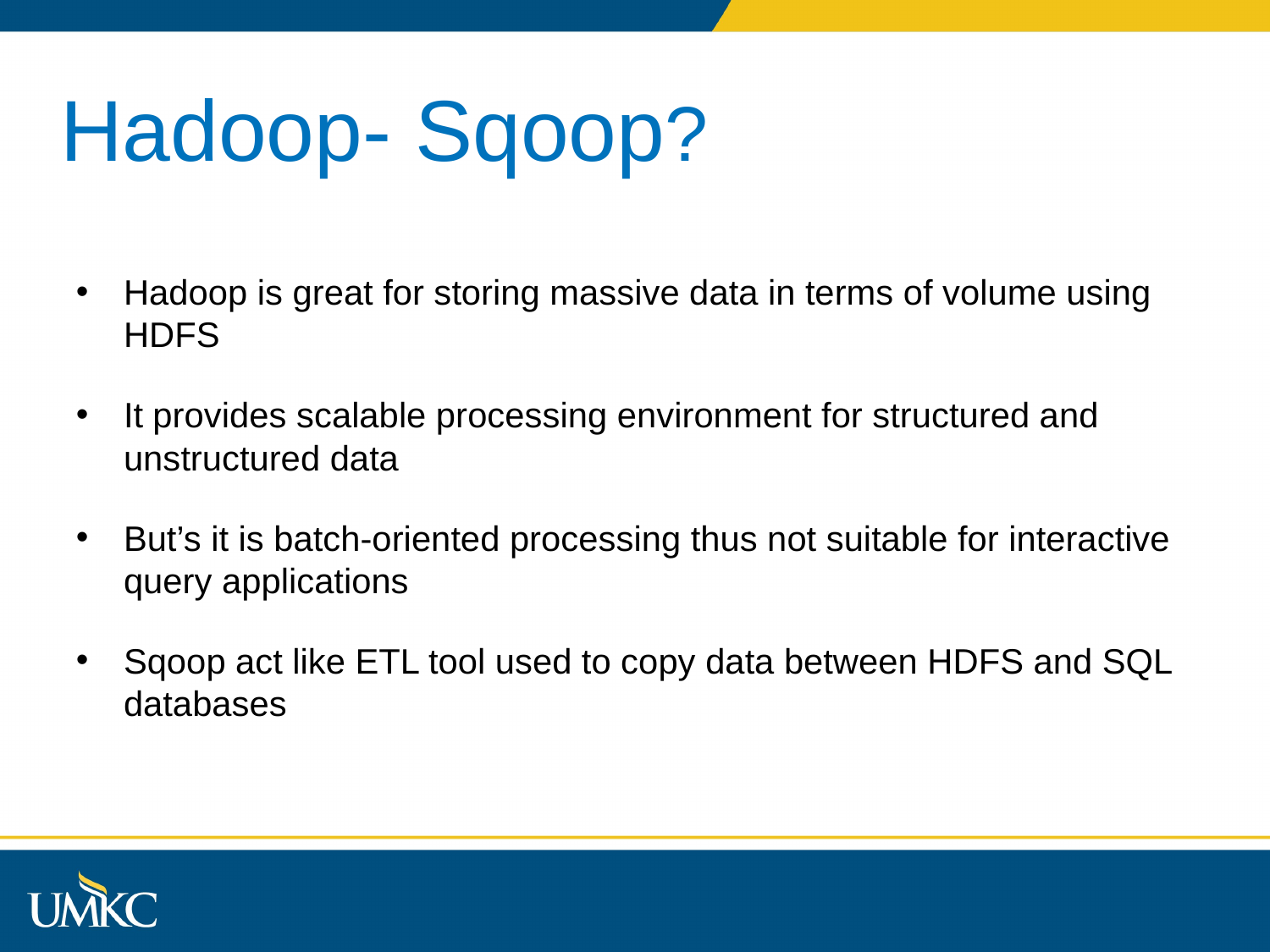

Hadoop- Sqoop?
Hadoop is great for storing massive data in terms of volume using HDFS

It provides scalable processing environment for structured and unstructured data

But’s it is batch-oriented processing thus not suitable for interactive query applications

Sqoop act like ETL tool used to copy data between HDFS and SQL databases